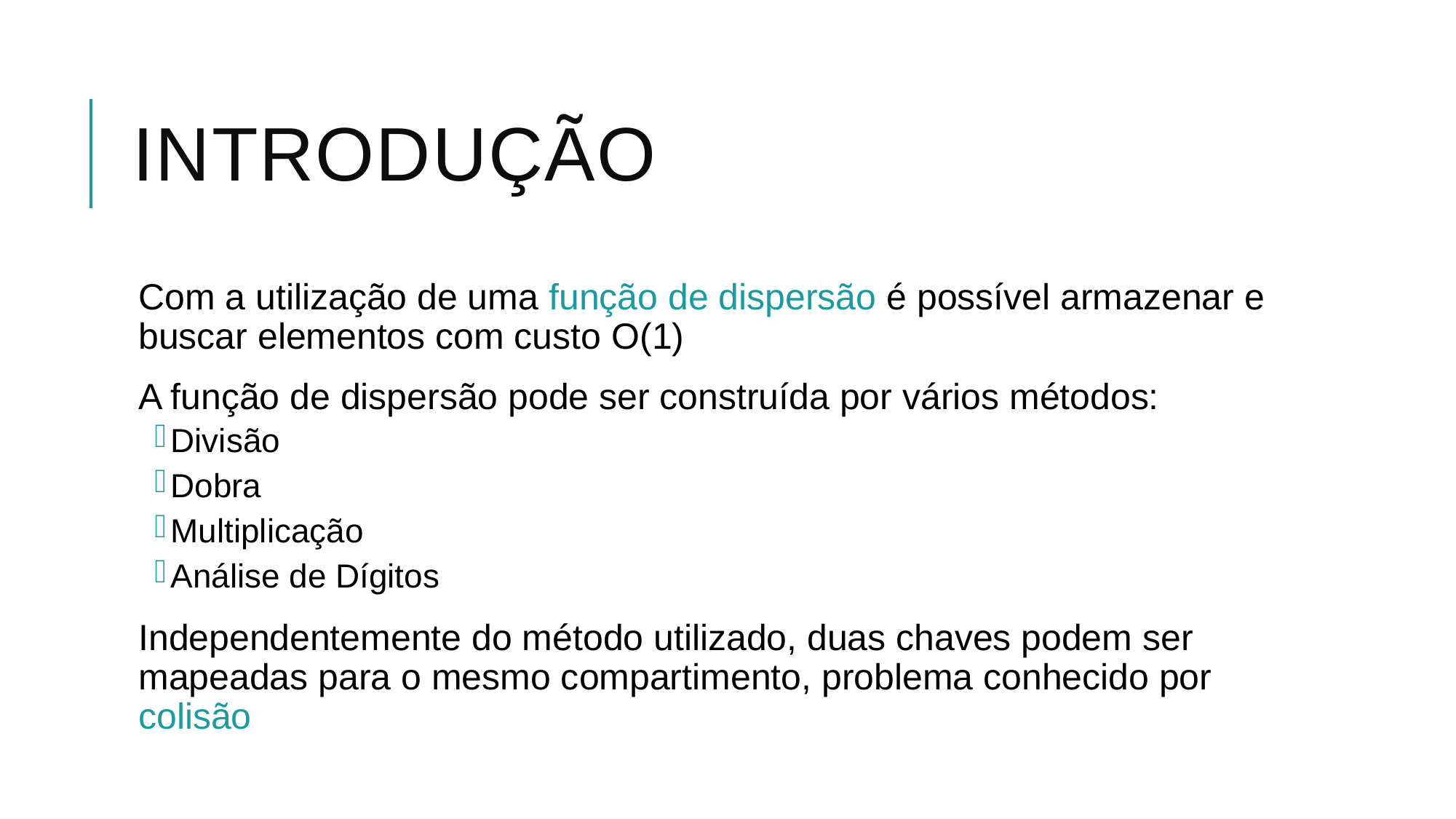

# Introdução
Com a utilização de uma função de dispersão é possível armazenar e buscar elementos com custo O(1)
A função de dispersão pode ser construída por vários métodos:
Divisão
Dobra
Multiplicação
Análise de Dígitos
Independentemente do método utilizado, duas chaves podem ser mapeadas para o mesmo compartimento, problema conhecido por colisão